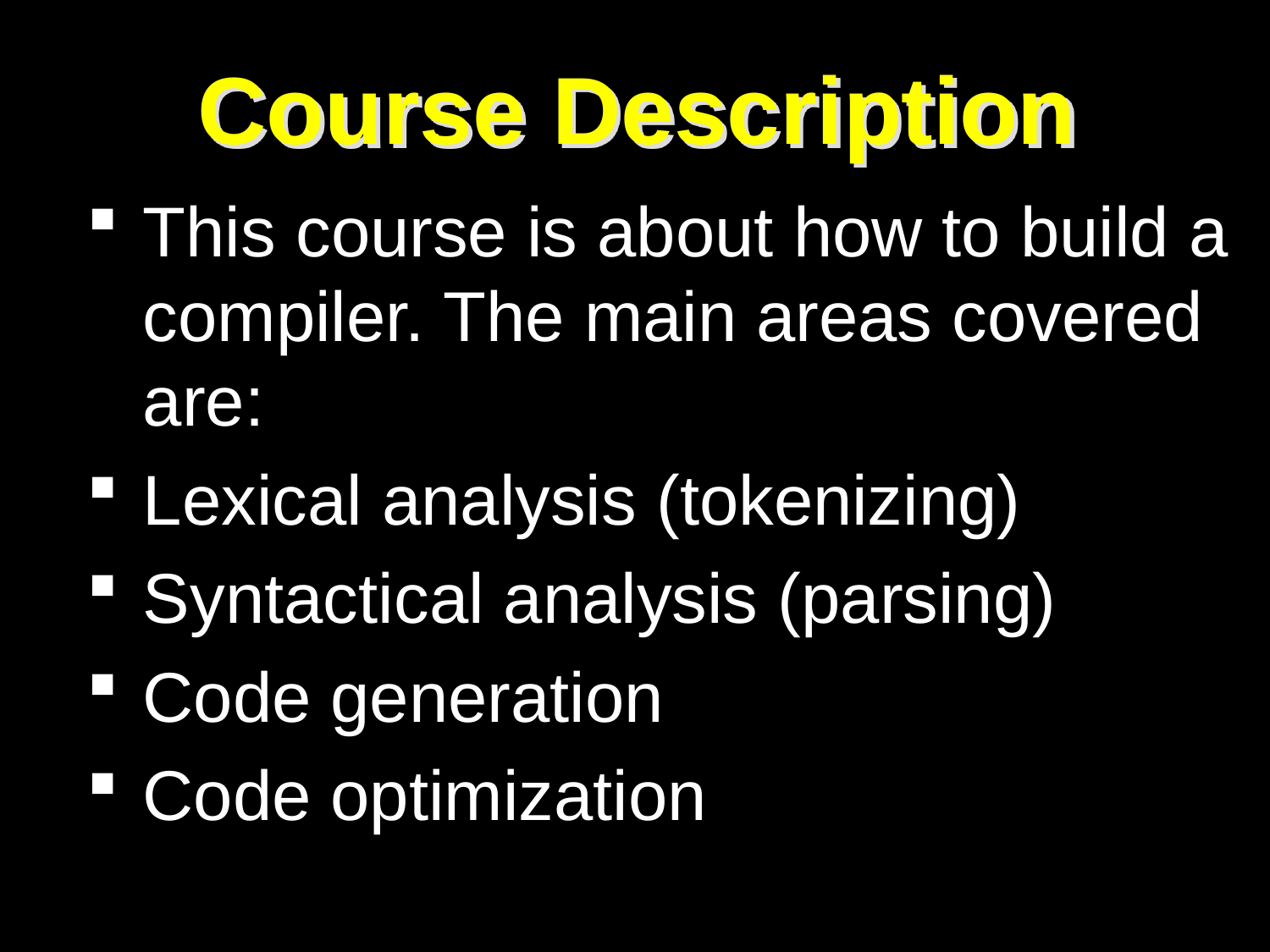

# Course Description
This course is about how to build a compiler. The main areas covered are:
Lexical analysis (tokenizing)
Syntactical analysis (parsing)
Code generation
Code optimization
2